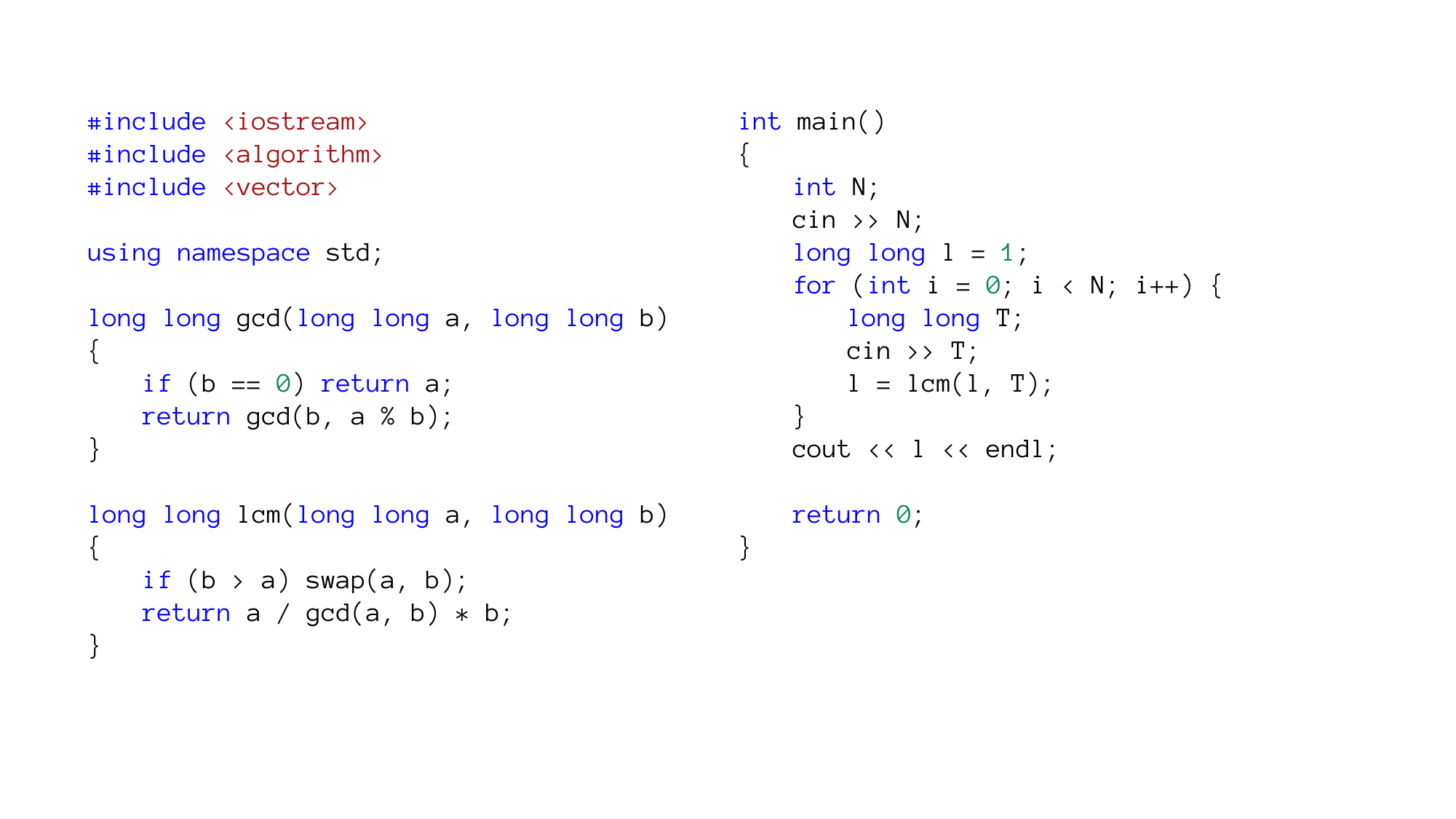

#include <iostream>
#include <algorithm>
#include <vector>
using namespace std;
long long gcd(long long a, long long b)
{
if (b == 0) return a;
return gcd(b, a % b);
}
long long lcm(long long a, long long b)
{
if (b > a) swap(a, b);
return a / gcd(a, b) * b;
}

int main()
{
int N;
cin >> N;
long long l = 1;
for (int i = 0; i < N; i++) {
long long T;
cin >> T;
l = lcm(l, T);
}
cout << l << endl;
return 0;
}